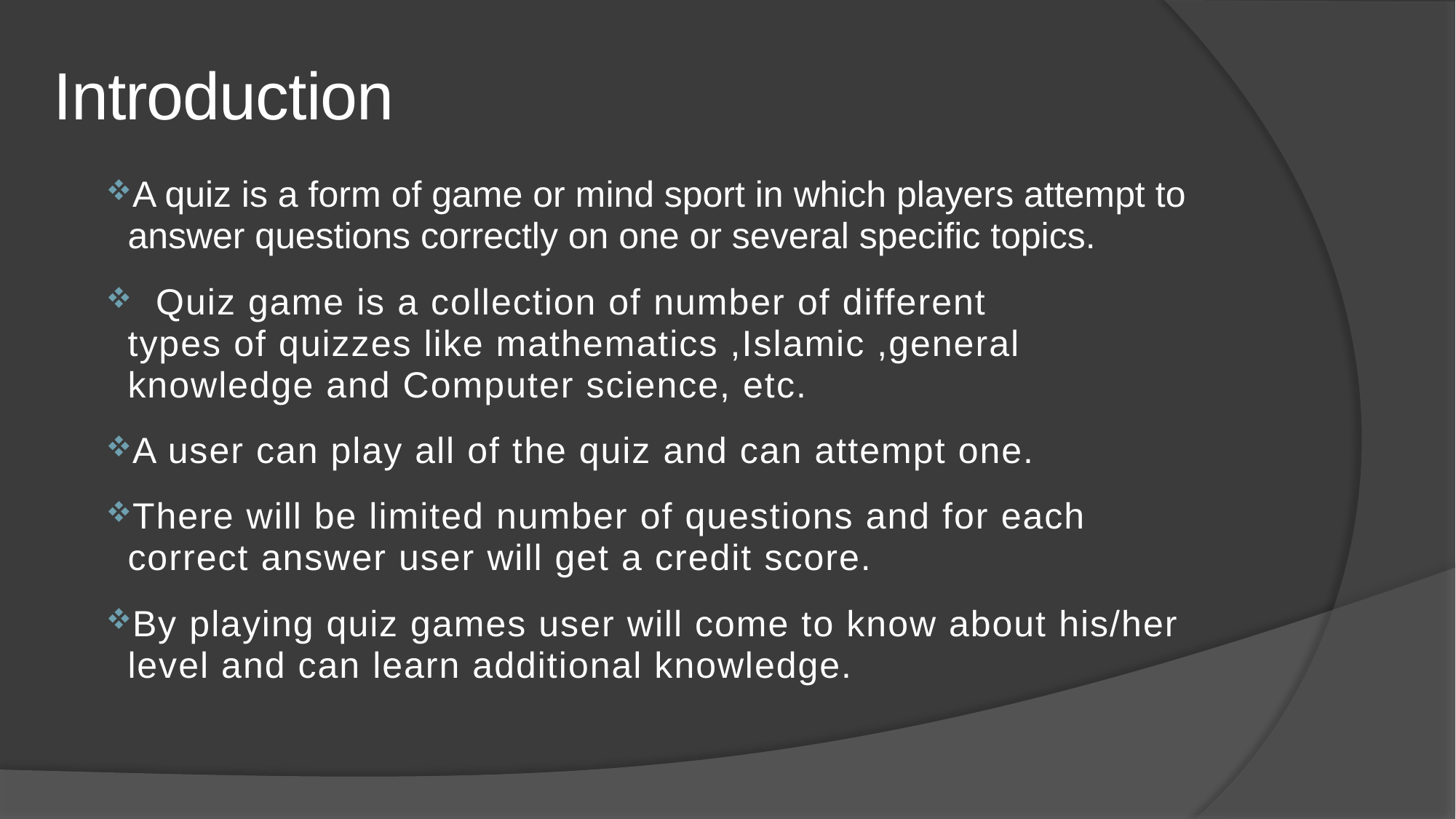

Introduction
A quiz is a form of game or mind sport in which players attempt to answer questions correctly on one or several specific topics.
  Quiz game is a collection of number of different                    types of quizzes like mathematics ,Islamic ,general knowledge and Computer science, etc.
A user can play all of the quiz and can attempt one.
There will be limited number of questions and for each correct answer user will get a credit score.
By playing quiz games user will come to know about his/her level and can learn additional knowledge.